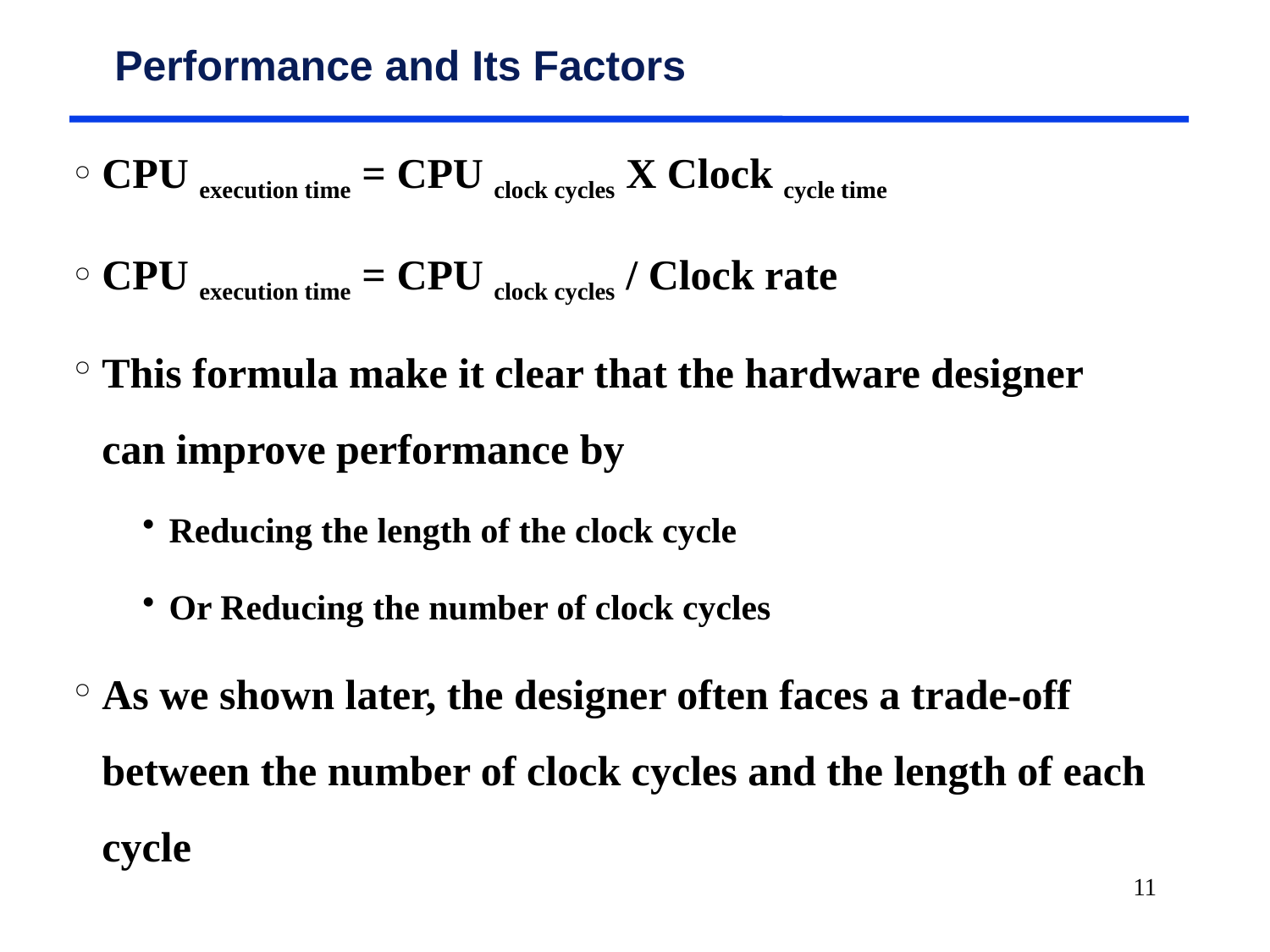

# Performance and Its Factors
CPU execution time = CPU clock cycles X Clock cycle time
CPU execution time = CPU clock cycles / Clock rate
This formula make it clear that the hardware designer can improve performance by
Reducing the length of the clock cycle
Or Reducing the number of clock cycles
As we shown later, the designer often faces a trade-off between the number of clock cycles and the length of each cycle
11